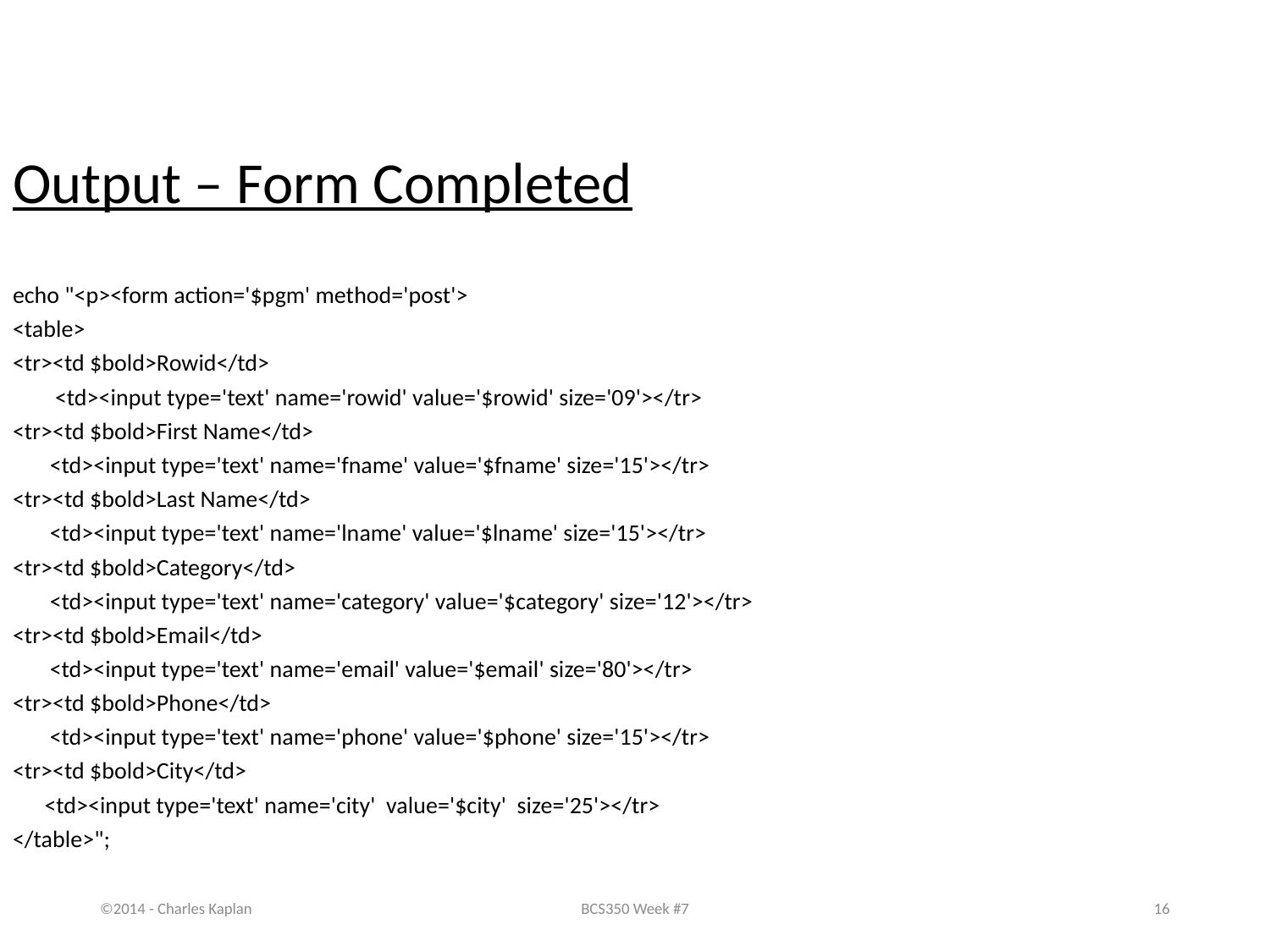

Output – Form Completed
echo "<p><form action='$pgm' method='post'>
<table>
<tr><td $bold>Rowid</td>
        <td><input type='text' name='rowid' value='$rowid' size='09'></tr>
<tr><td $bold>First Name</td>
       <td><input type='text' name='fname' value='$fname' size='15'></tr>
<tr><td $bold>Last Name</td>
       <td><input type='text' name='lname' value='$lname' size='15'></tr>
<tr><td $bold>Category</td>
       <td><input type='text' name='category' value='$category' size='12'></tr>
<tr><td $bold>Email</td>
       <td><input type='text' name='email' value='$email' size='80'></tr>
<tr><td $bold>Phone</td>
       <td><input type='text' name='phone' value='$phone' size='15'></tr>
<tr><td $bold>City</td>
      <td><input type='text' name='city'  value='$city'  size='25'></tr>
</table>";
©2014 - Charles Kaplan
BCS350 Week #7
16